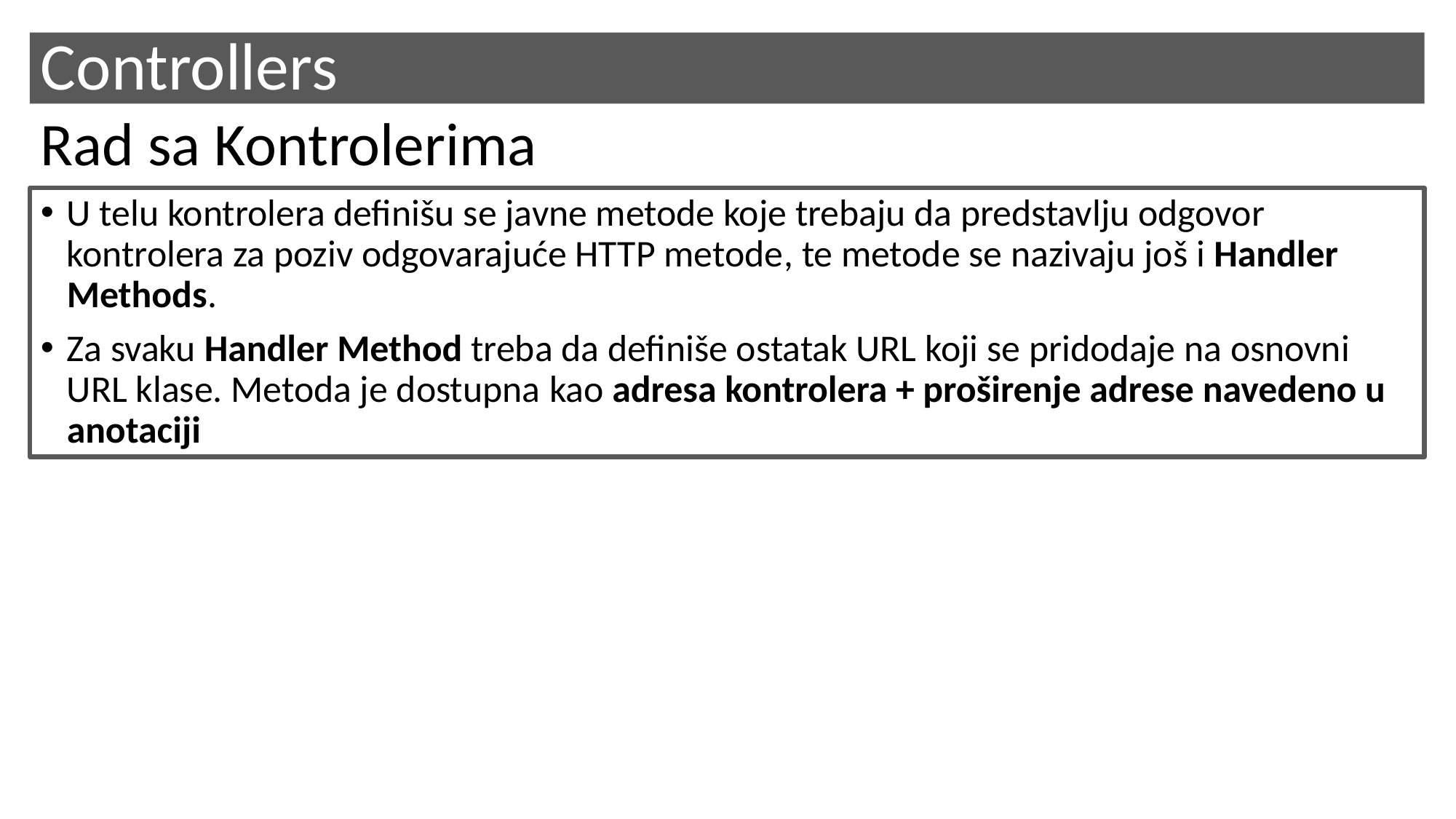

Controllers
Rad sa Kontrolerima
U telu kontrolera definišu se javne metode koje trebaju da predstavlju odgovor kontrolera za poziv odgovarajuće HTTP metode, te metode se nazivaju još i Handler Methods.
Za svaku Handler Method treba da definiše ostatak URL koji se pridodaje na osnovni URL klase. Metoda je dostupna kao adresa kontrolera + proširenje adrese navedeno u anotaciji